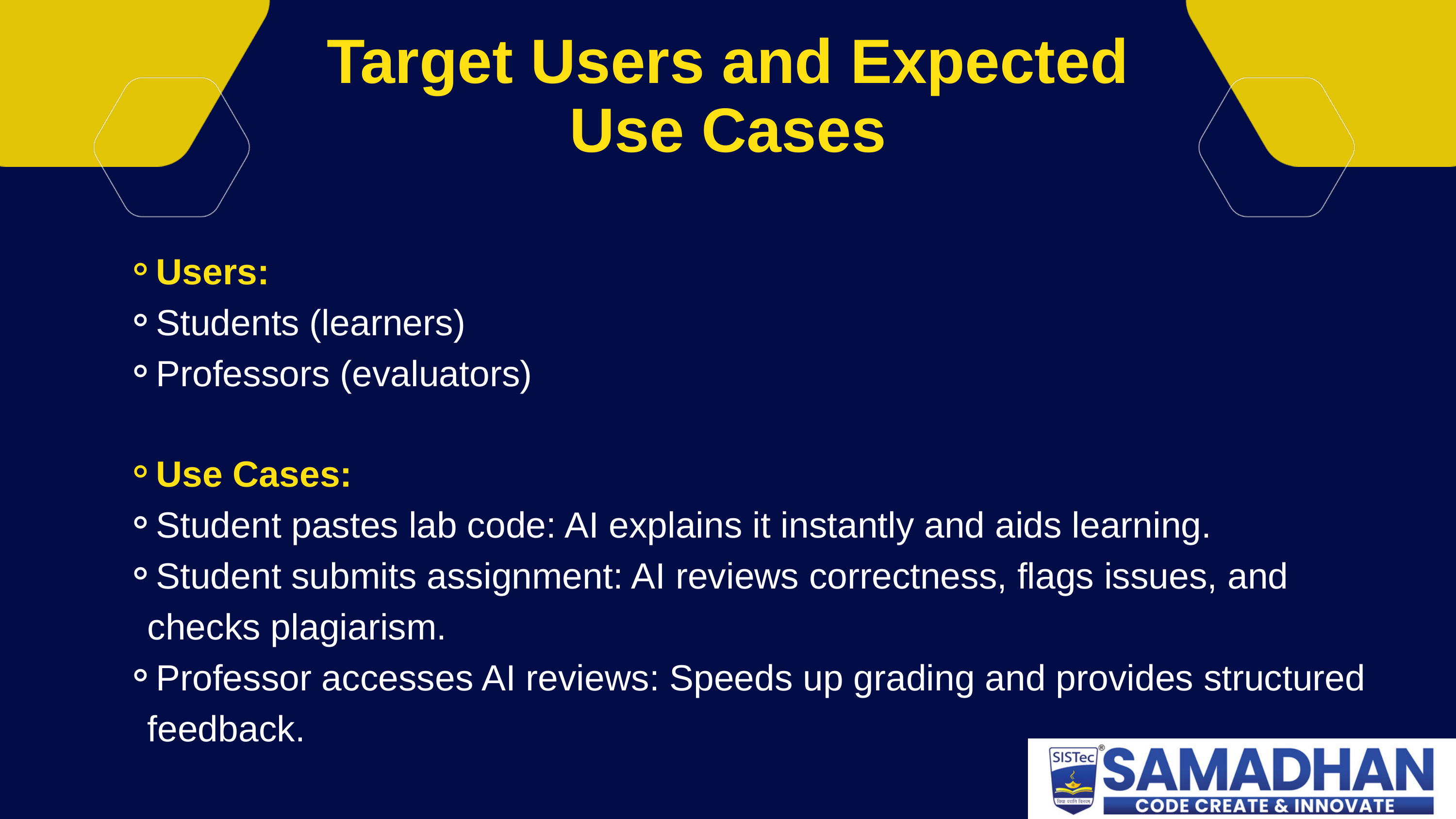

Target Users and Expected Use Cases

Users:
Students (learners)
Professors (evaluators)

Use Cases:
Student pastes lab code: AI explains it instantly and aids learning.
Student submits assignment: AI reviews correctness, flags issues, and checks plagiarism.
Professor accesses AI reviews: Speeds up grading and provides structured feedback.